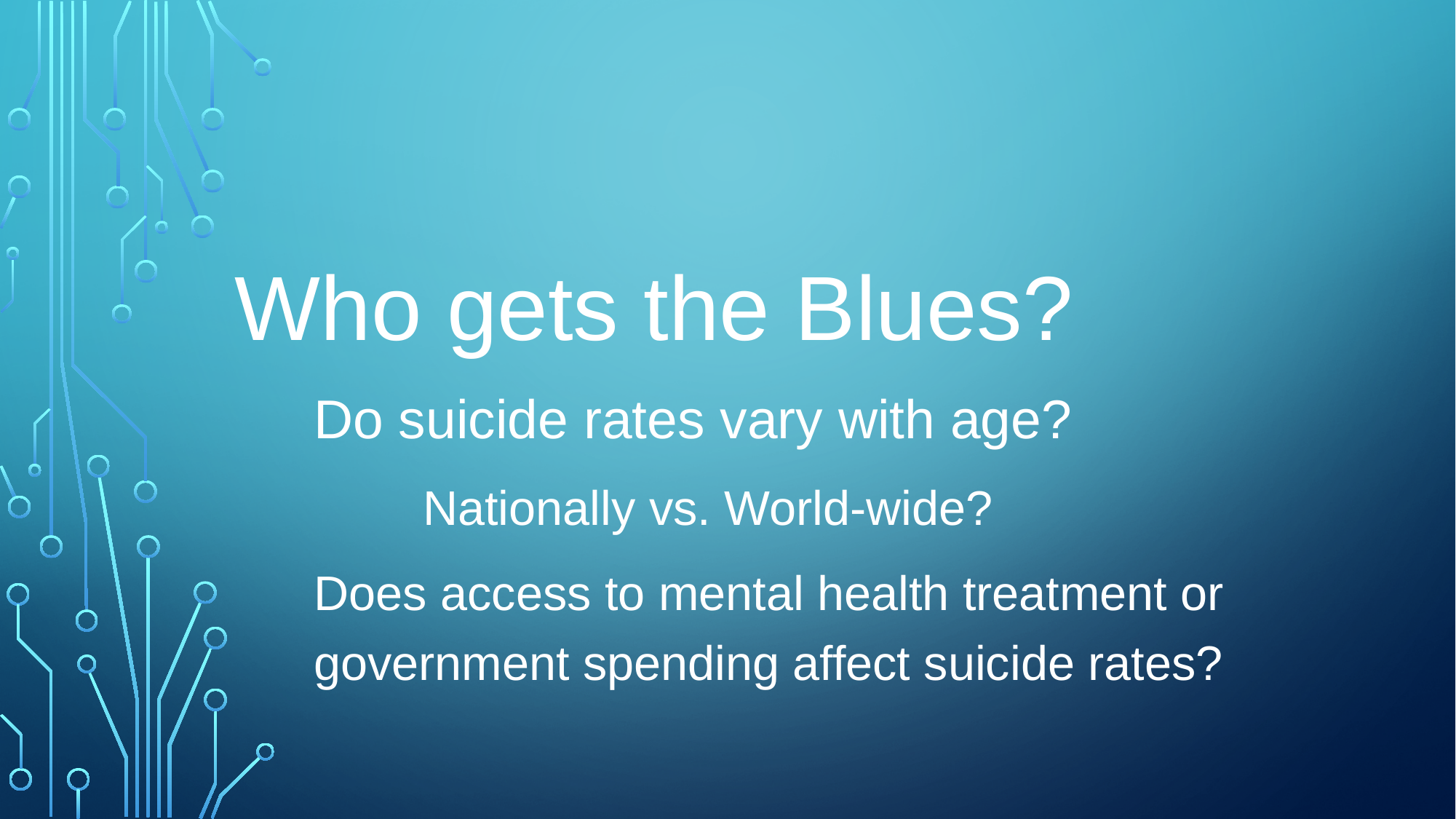

# Who gets the Blues?
Do suicide rates vary with age?
	Nationally vs. World-wide?
Does access to mental health treatment or government spending affect suicide rates?